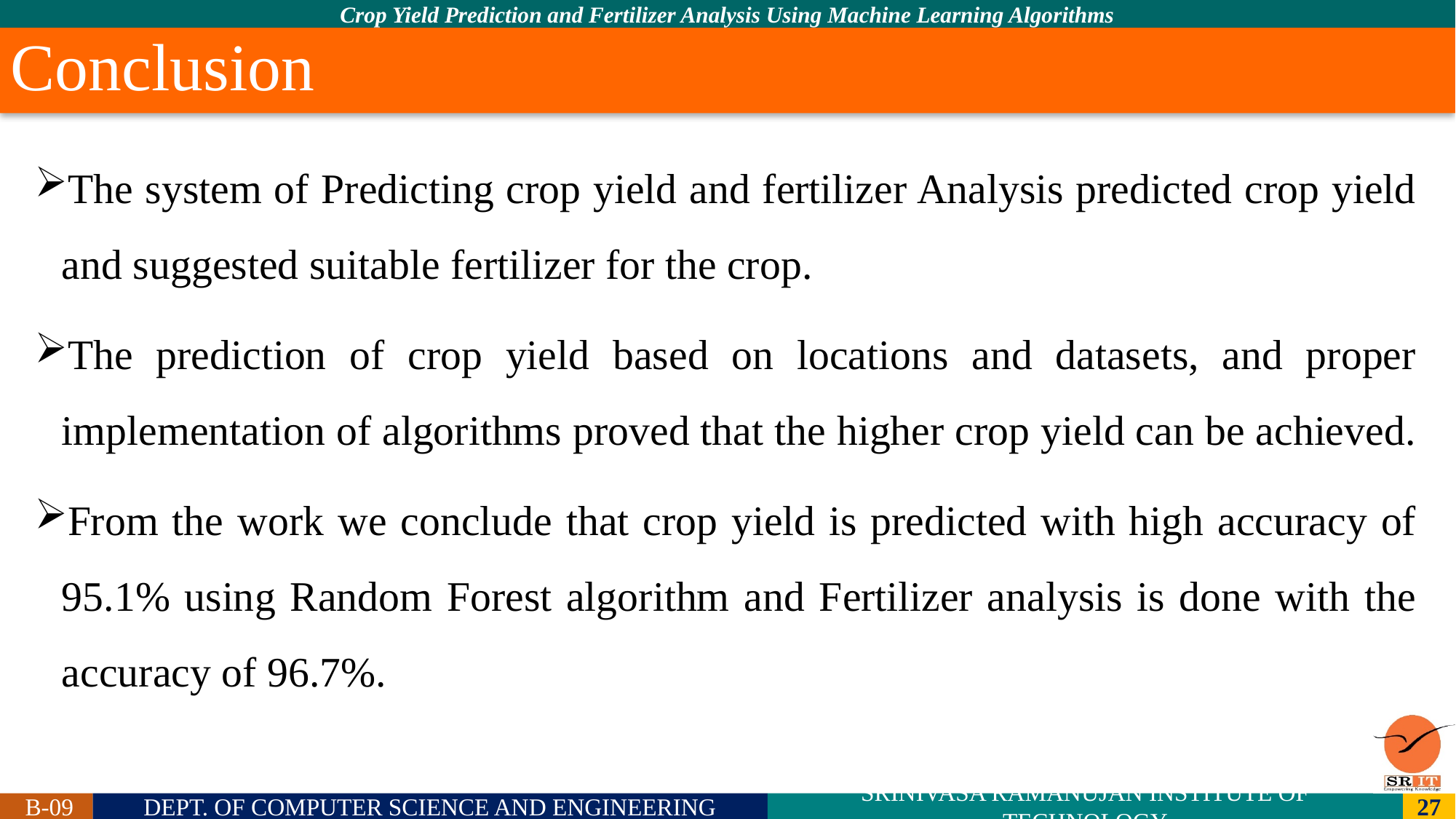

# Conclusion
The system of Predicting crop yield and fertilizer Analysis predicted crop yield and suggested suitable fertilizer for the crop.
The prediction of crop yield based on locations and datasets, and proper implementation of algorithms proved that the higher crop yield can be achieved.
From the work we conclude that crop yield is predicted with high accuracy of 95.1% using Random Forest algorithm and Fertilizer analysis is done with the accuracy of 96.7%.